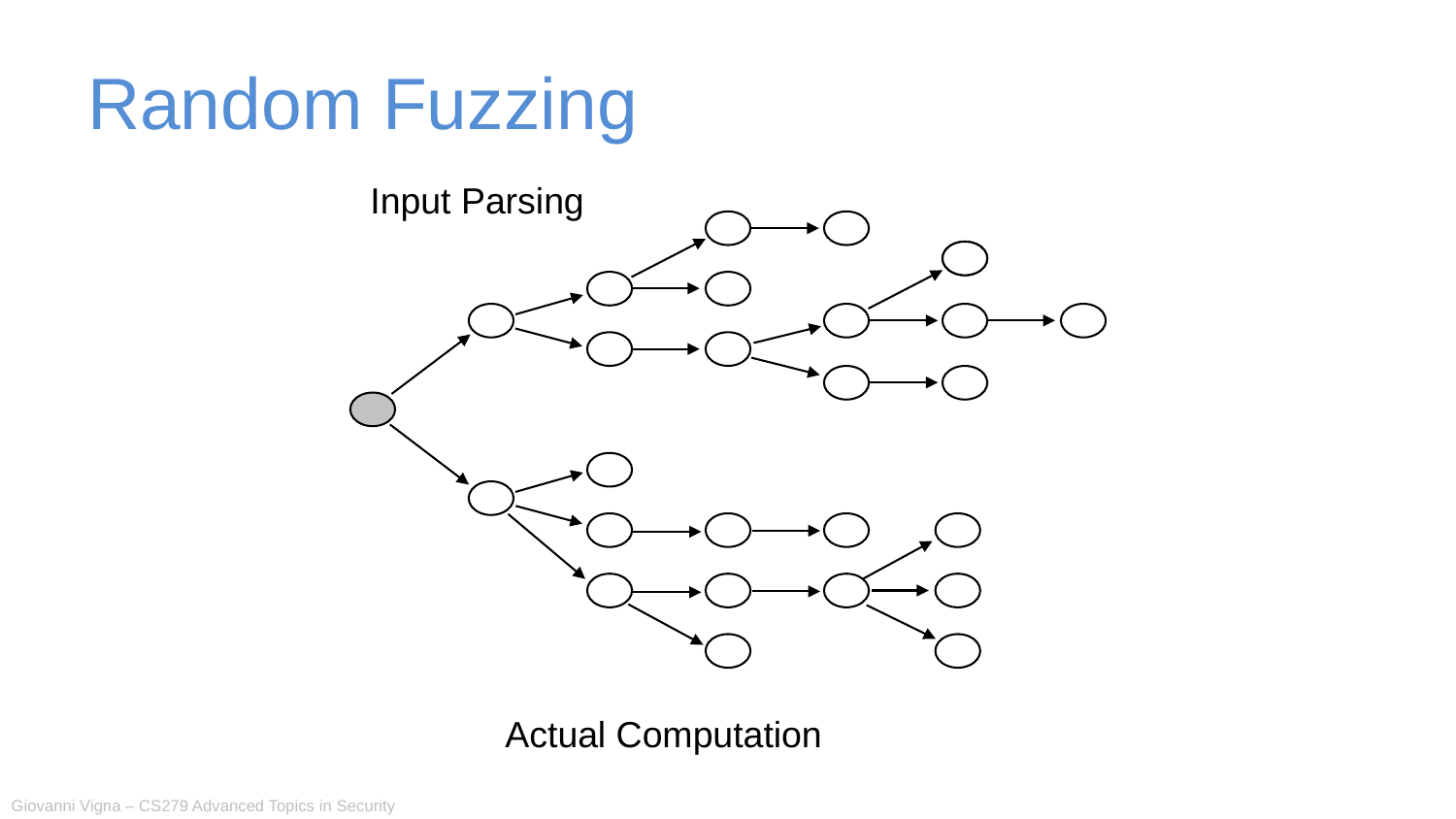

# Random Fuzzing
Input Parsing

Actual Computation